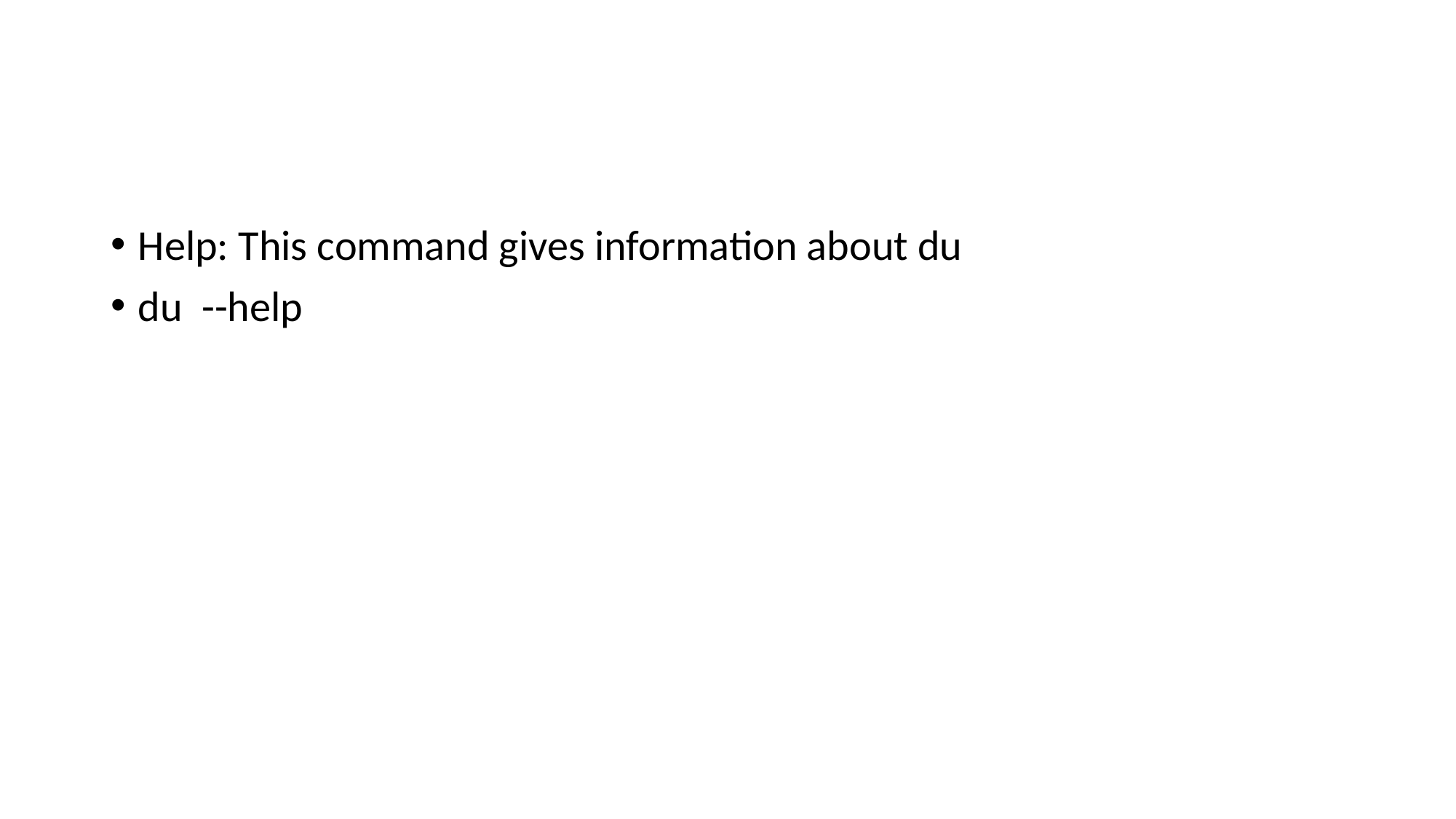

Help: This command gives information about du
du  --help